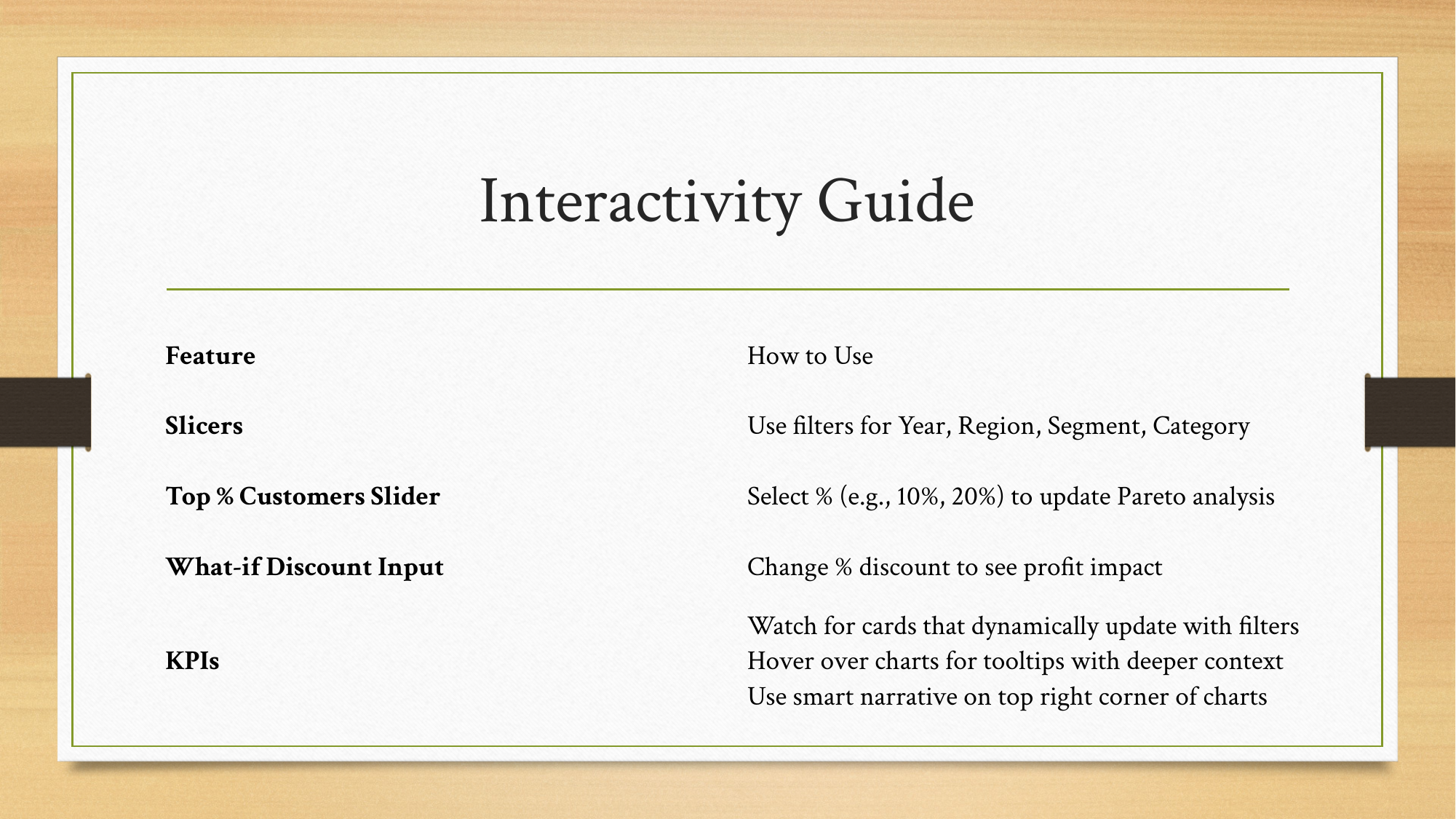

# Interactivity Guide
| Feature | How to Use |
| --- | --- |
| Slicers | Use filters for Year, Region, Segment, Category |
| Top % Customers Slider | Select % (e.g., 10%, 20%) to update Pareto analysis |
| What-if Discount Input | Change % discount to see profit impact |
| KPIs | Watch for cards that dynamically update with filters Hover over charts for tooltips with deeper context Use smart narrative on top right corner of charts |